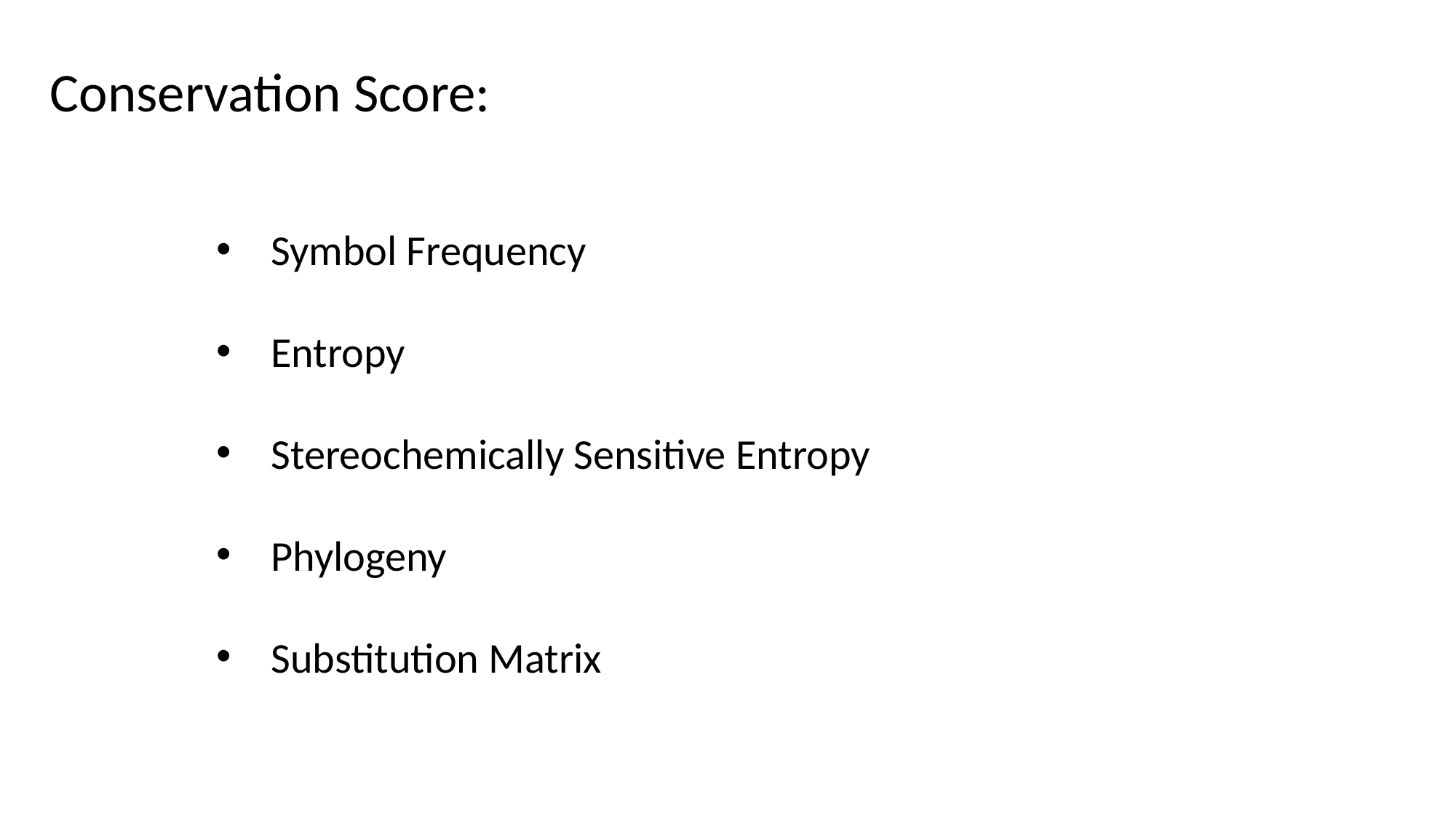

Conservation Score:
Symbol Frequency
Entropy
Stereochemically Sensitive Entropy
Phylogeny
Substitution Matrix